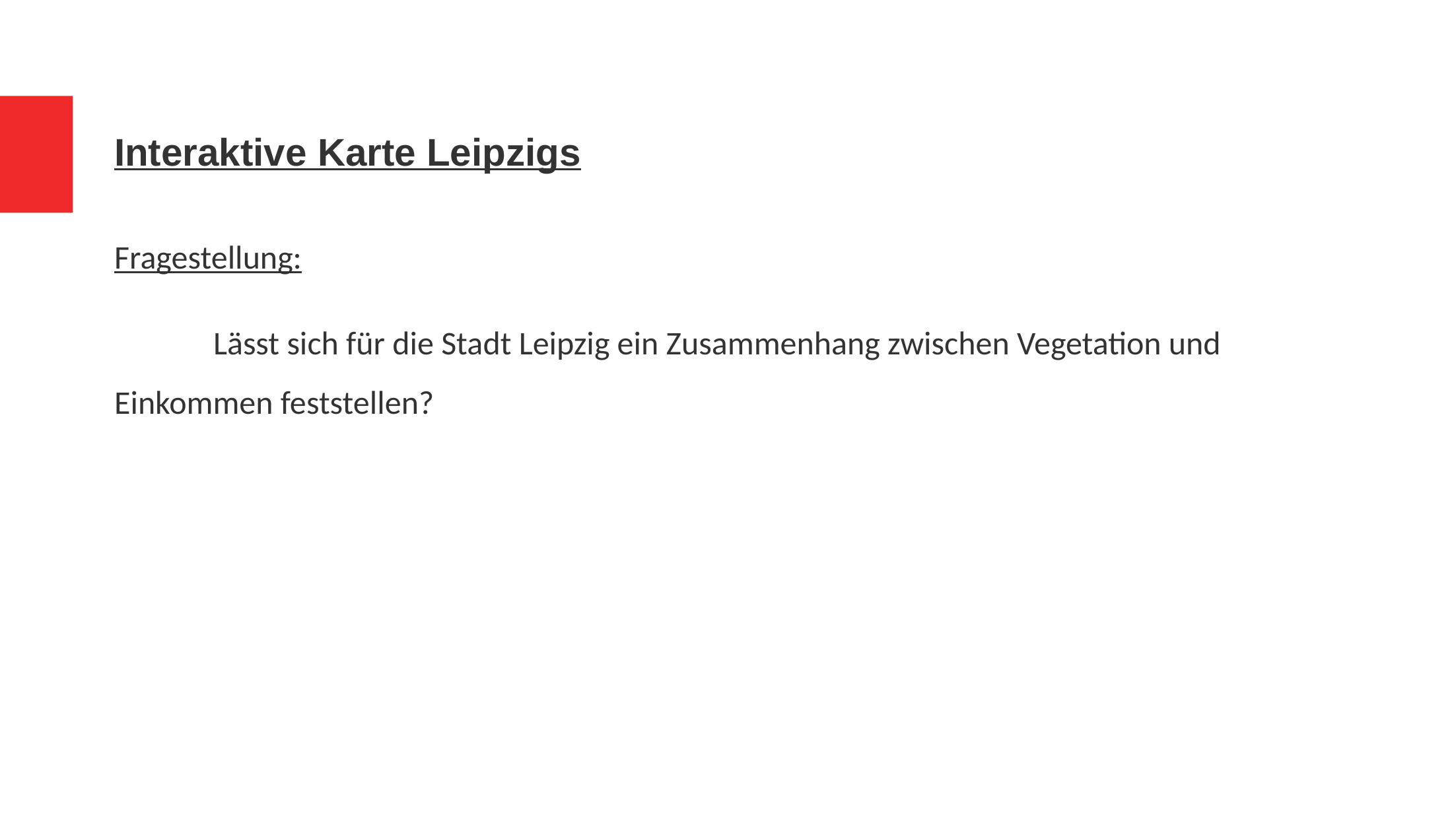

# Interaktive Karte Leipzigs
Fragestellung:
	Lässt sich für die Stadt Leipzig ein Zusammenhang zwischen Vegetation und 	Einkommen feststellen?